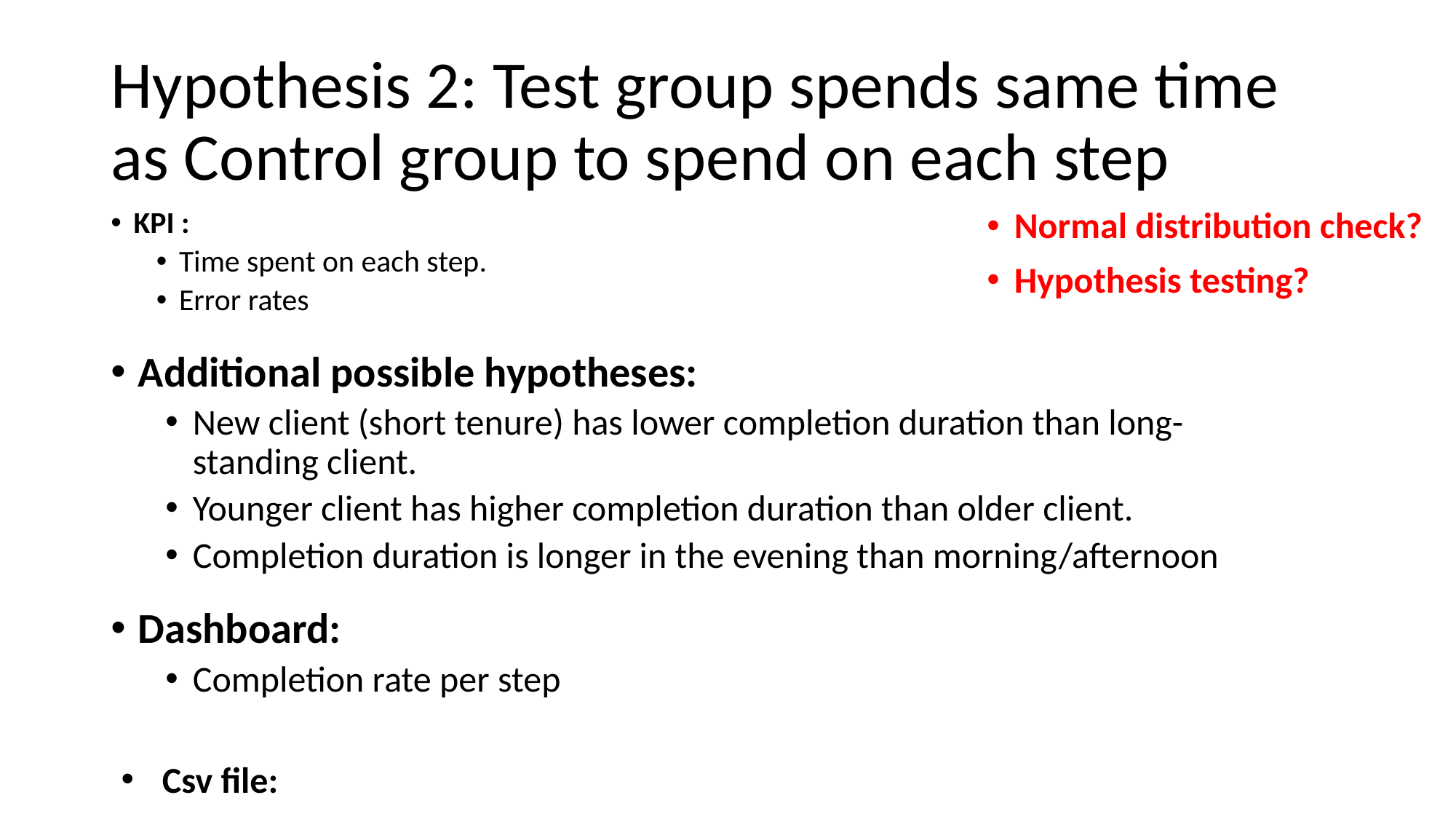

# Hypothesis 2: Test group spends same time as Control group to spend on each step
Normal distribution check?
Hypothesis testing?

KPI :
Time spent on each step.
Error rates

Additional possible hypotheses:
New client (short tenure) has lower completion duration than long-standing client.
Younger client has higher completion duration than older client.
Completion duration is longer in the evening than morning/afternoon

Dashboard:
Completion rate per step

Csv file: